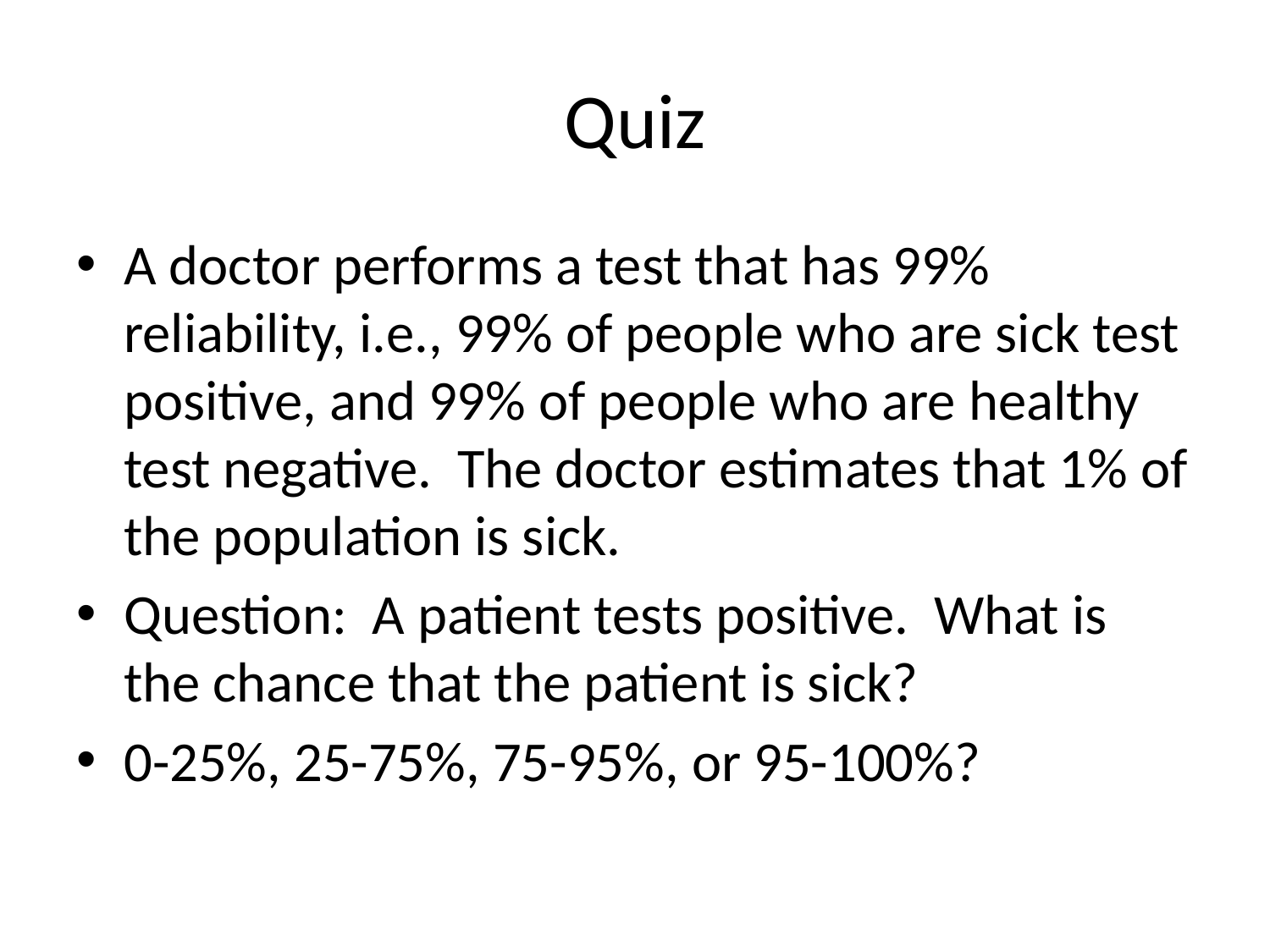

# Quiz
A doctor performs a test that has 99% reliability, i.e., 99% of people who are sick test positive, and 99% of people who are healthy test negative.  The doctor estimates that 1% of the population is sick.
Question:  A patient tests positive.  What is the chance that the patient is sick?
0-25%, 25-75%, 75-95%, or 95-100%?